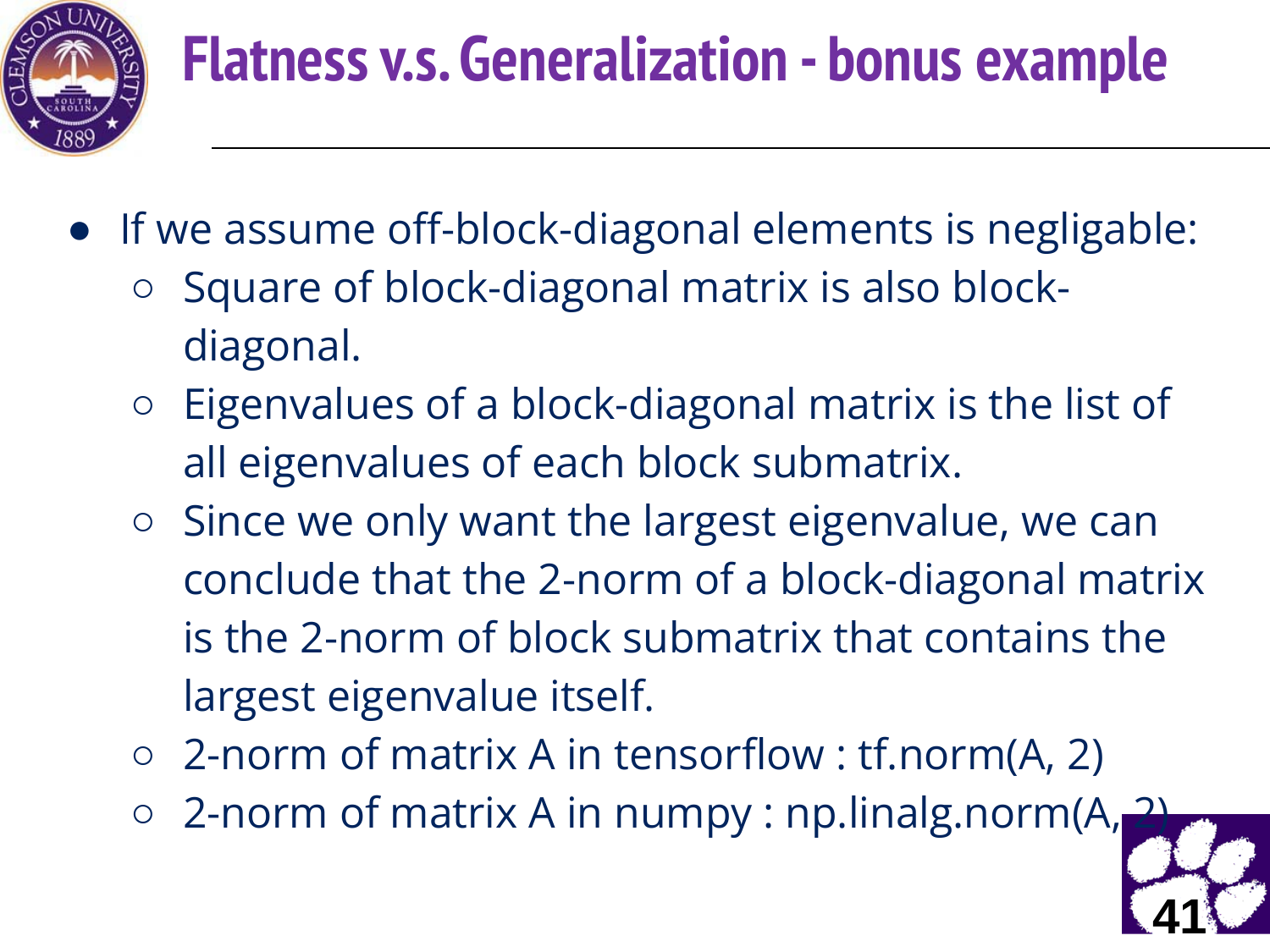

# Flatness v.s. Generalization - bonus example
If we assume off-block-diagonal elements is negligable:
Square of block-diagonal matrix is also block-diagonal.
Eigenvalues of a block-diagonal matrix is the list of all eigenvalues of each block submatrix.
Since we only want the largest eigenvalue, we can conclude that the 2-norm of a block-diagonal matrix is the 2-norm of block submatrix that contains the largest eigenvalue itself.
2-norm of matrix A in tensorflow : tf.norm(A, 2)
2-norm of matrix A in numpy : np.linalg.norm(A, 2)